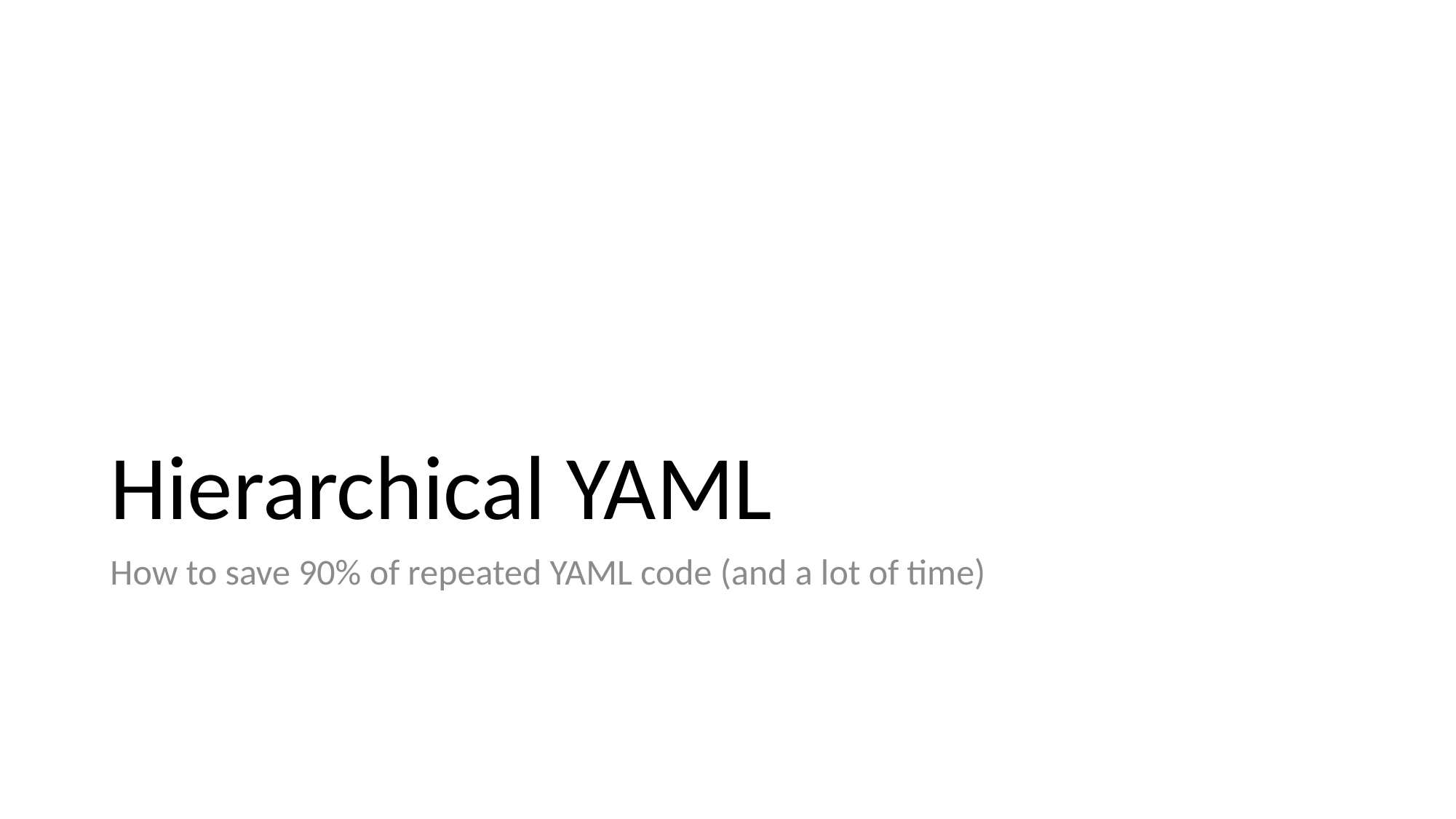

# Hierarchical YAML
How to save 90% of repeated YAML code (and a lot of time)